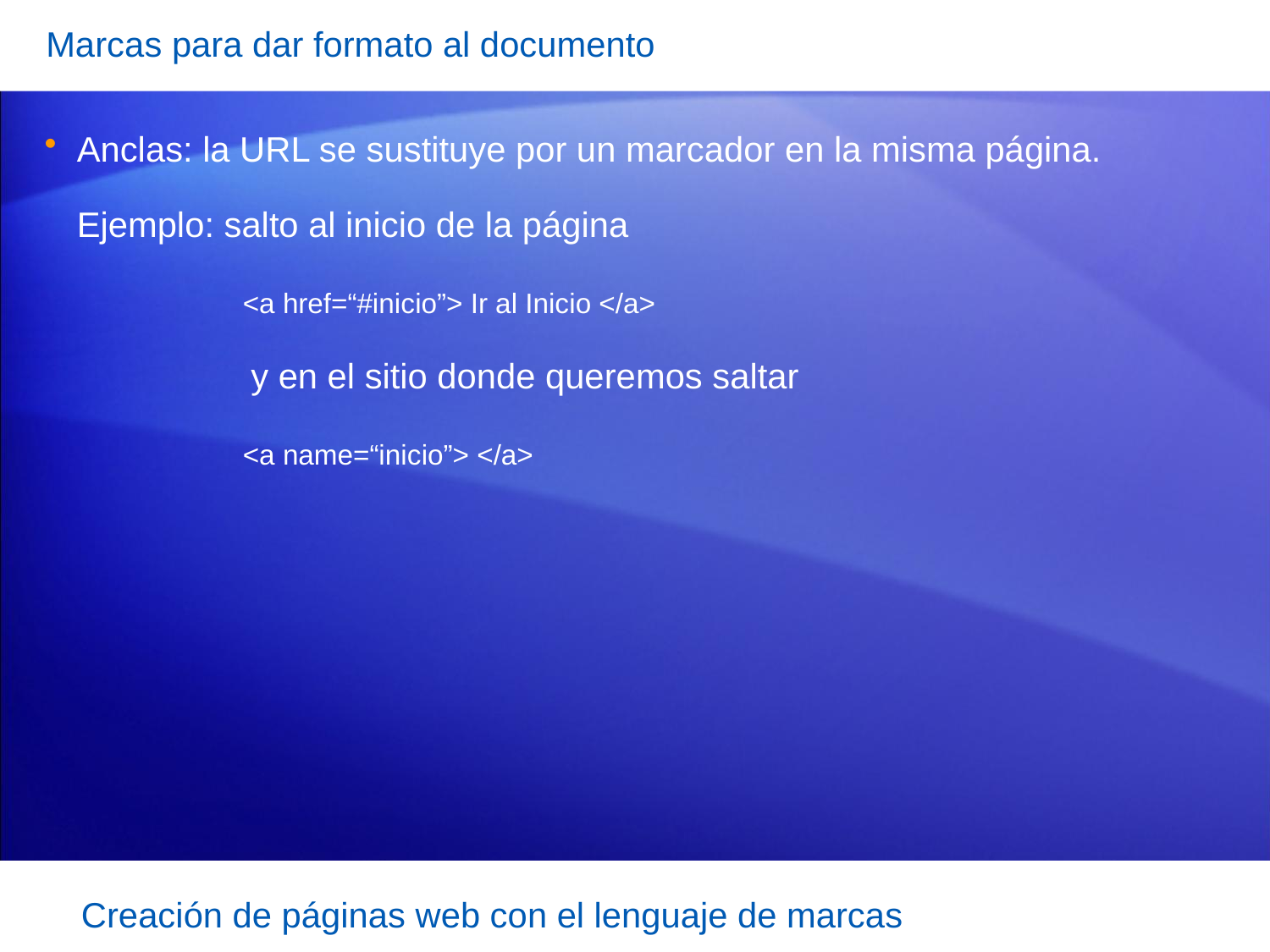

Marcas para dar formato al documento

Anclas: la URL se sustituye por un marcador en la misma página.
	Ejemplo: salto al inicio de la página
		    <a href=“#inicio”> Ir al Inicio </a>
		      y en el sitio donde queremos saltar
		    <a name=“inicio”> </a>

Creación de páginas web con el lenguaje de marcas